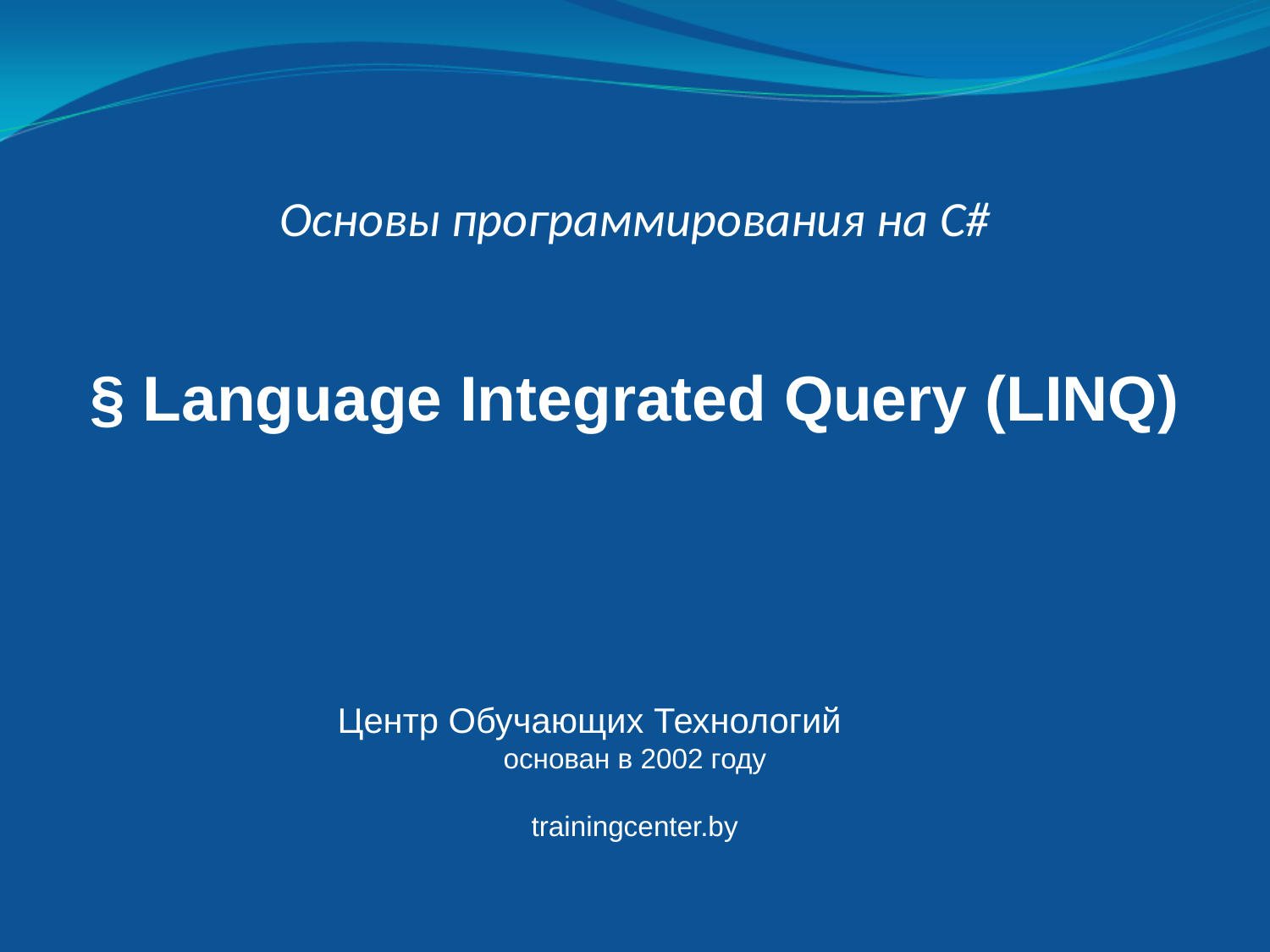

Основы программирования на C#
§ Language Integrated Query (LINQ)
Центр Обучающих Технологий
основан в 2002 году

trainingcenter.by